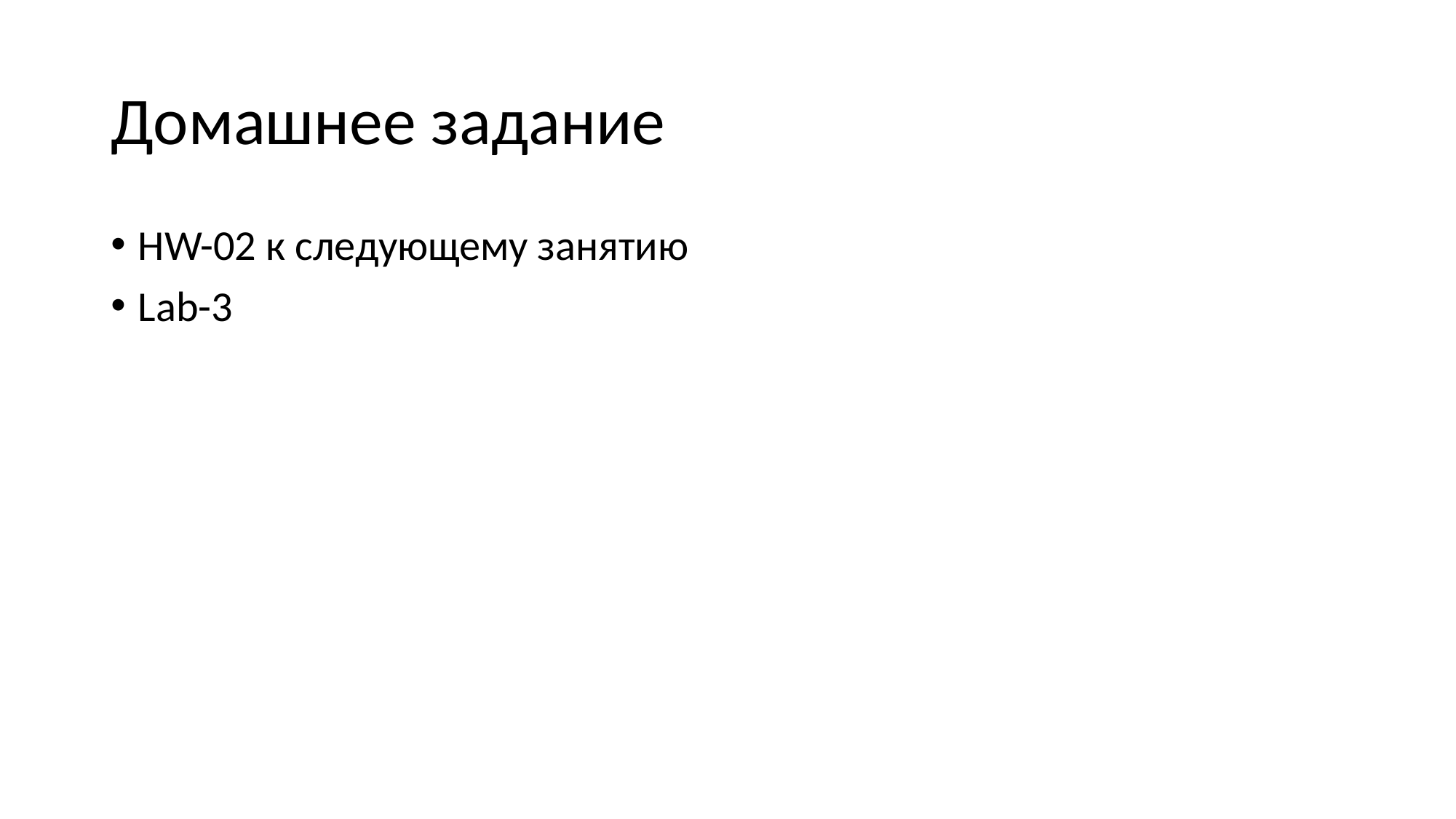

# Домашнее задание
HW-02 к следующему занятию
Lab-3